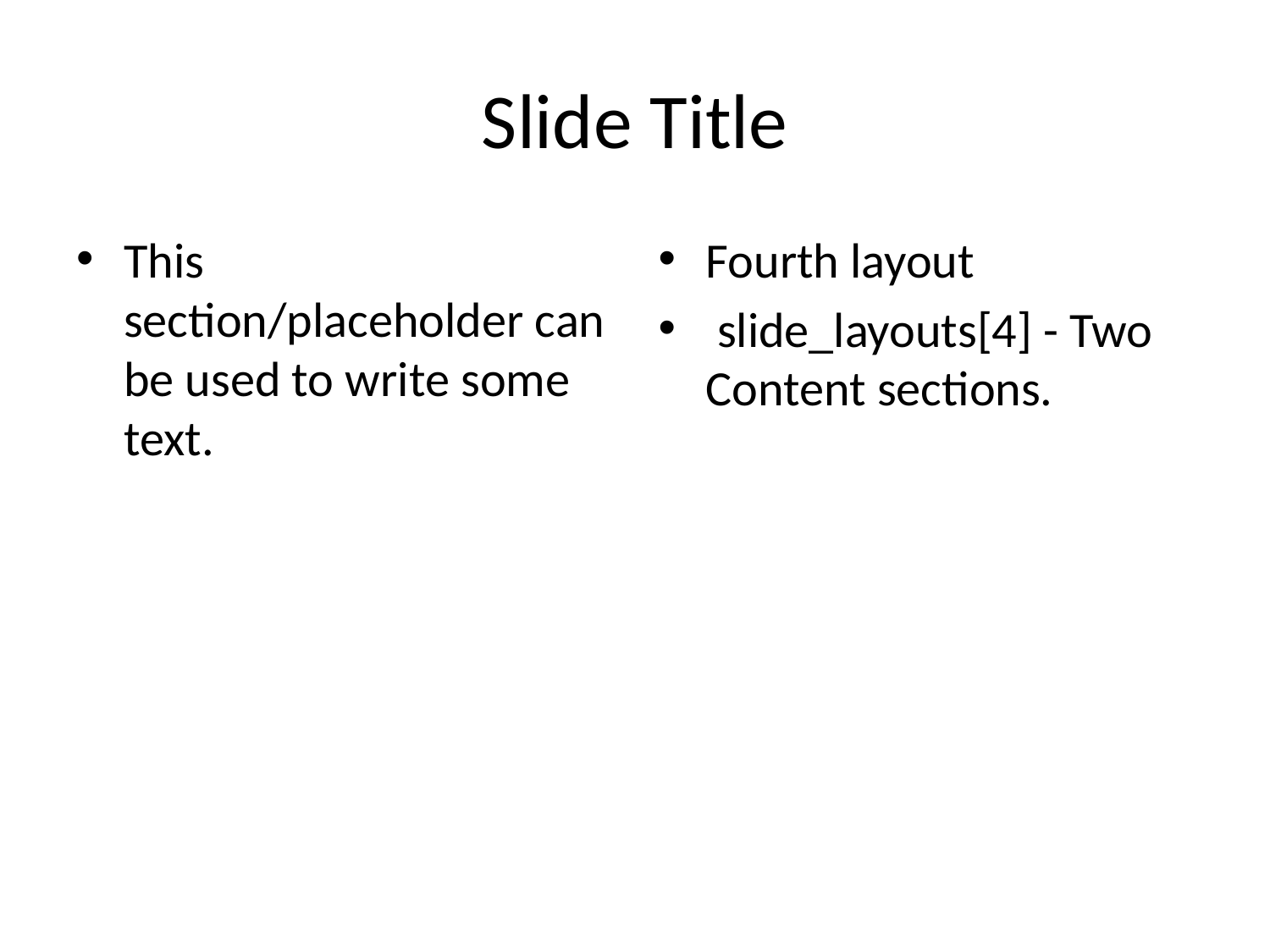

# Slide Title
This section/placeholder can be used to write some text.
Fourth layout
 slide_layouts[4] - Two Content sections.